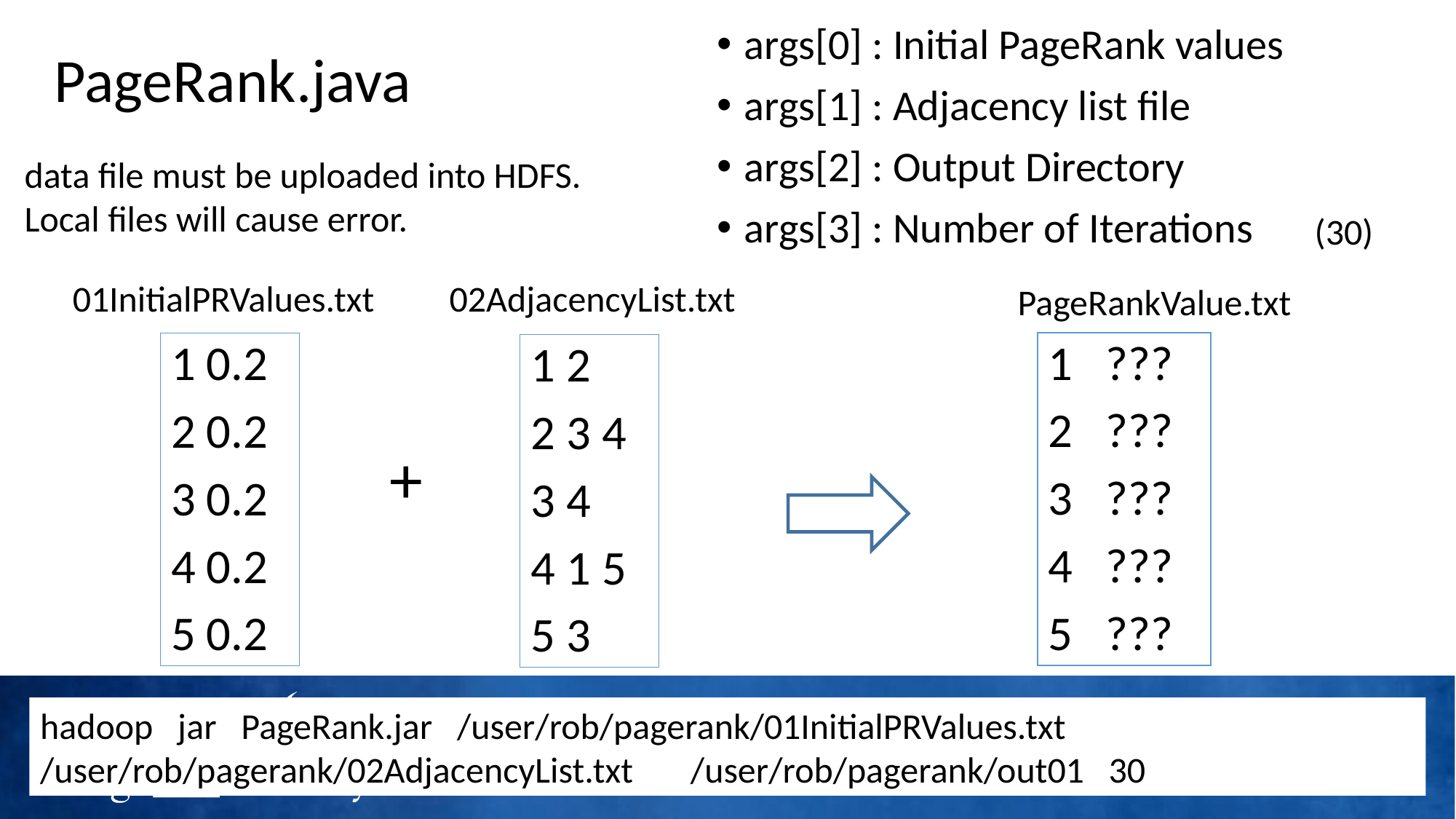

args[0] : Initial PageRank values
args[1] : Adjacency list file
args[2] : Output Directory
args[3] : Number of Iterations
# PageRank.java
data file must be uploaded into HDFS. Local files will cause error.
(30)
01InitialPRValues.txt
02AdjacencyList.txt
PageRankValue.txt
1   ???
2   ???
3   ???
4   ???
5   ???
1 0.2
2 0.2
3 0.2
4 0.2
5 0.2
1 2
2 3 4
3 4
4 1 5
5 3
+

hadoop   jar   PageRank.jar   /user/rob/pagerank/01InitialPRValues.txt    /user/rob/pagerank/02AdjacencyList.txt       /user/rob/pagerank/out01   30